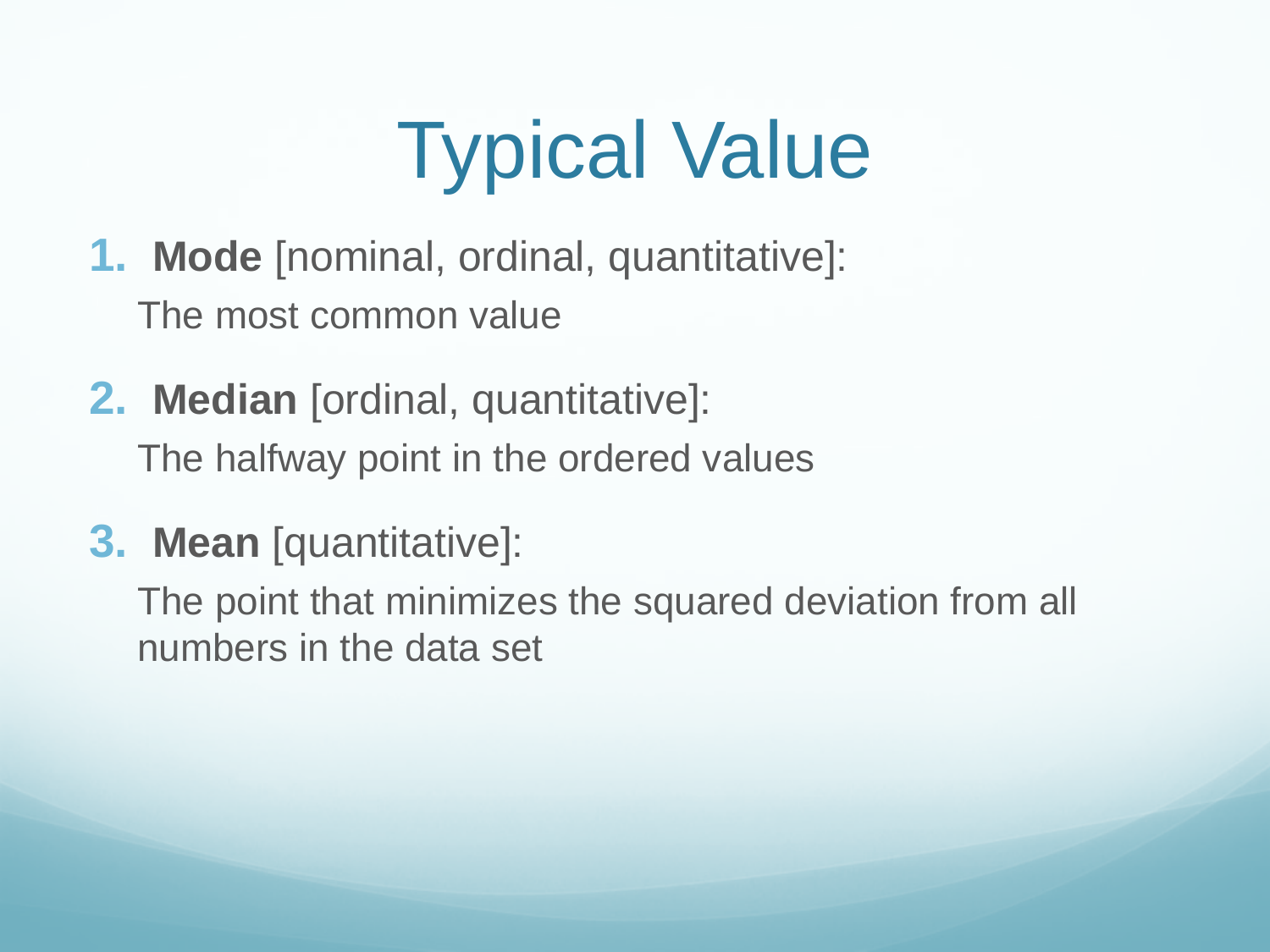

# Typical Value
Mode [nominal, ordinal, quantitative]:
The most common value
Median [ordinal, quantitative]:
The halfway point in the ordered values
Mean [quantitative]:
The point that minimizes the squared deviation from all numbers in the data set